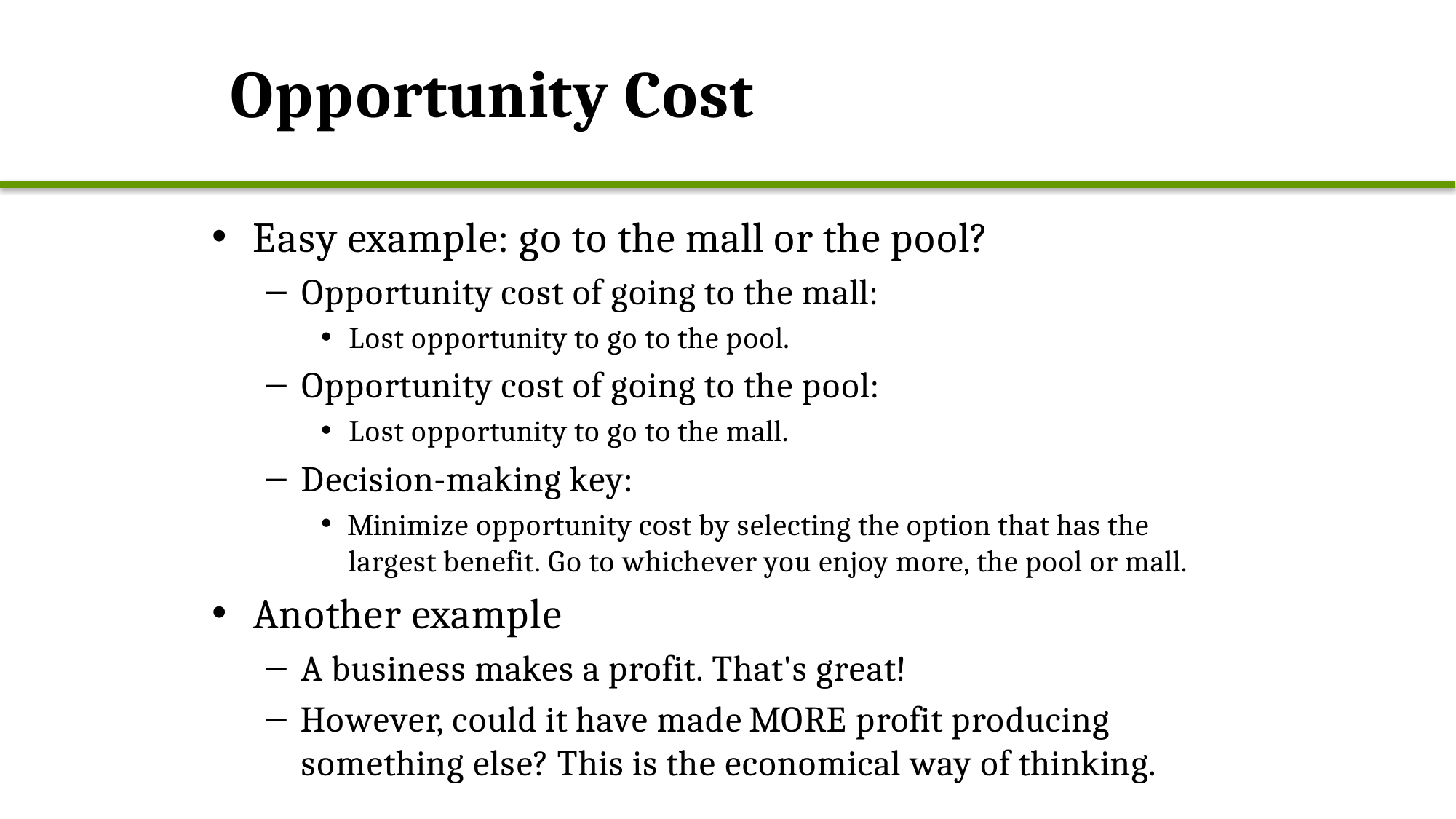

# Opportunity Cost
Easy example: go to the mall or the pool?
Opportunity cost of going to the mall:
Lost opportunity to go to the pool.
Opportunity cost of going to the pool:
Lost opportunity to go to the mall.
Decision-making key:
Minimize opportunity cost by selecting the option that has the largest benefit. Go to whichever you enjoy more, the pool or mall.
Another example
A business makes a profit. That's great!
However, could it have made MORE profit producing something else? This is the economical way of thinking.